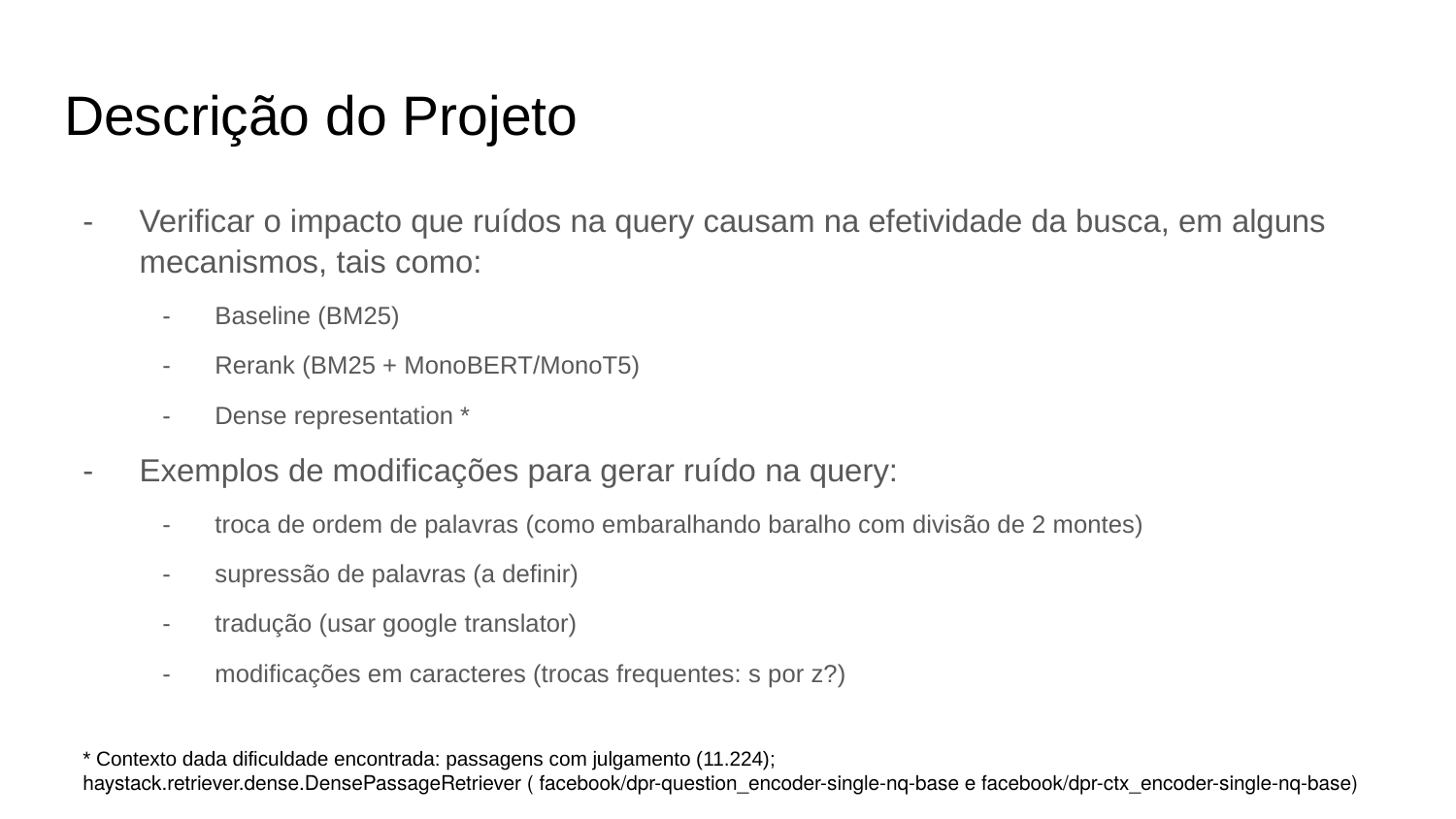

# Descrição do Projeto
Verificar o impacto que ruídos na query causam na efetividade da busca, em alguns mecanismos, tais como:
Baseline (BM25)
Rerank (BM25 + MonoBERT/MonoT5)
Dense representation *
Exemplos de modificações para gerar ruído na query:
troca de ordem de palavras (como embaralhando baralho com divisão de 2 montes)
supressão de palavras (a definir)
tradução (usar google translator)
modificações em caracteres (trocas frequentes: s por z?)
* Contexto dada dificuldade encontrada: passagens com julgamento (11.224);
haystack.retriever.dense.DensePassageRetriever ( facebook/dpr-question_encoder-single-nq-base e facebook/dpr-ctx_encoder-single-nq-base)